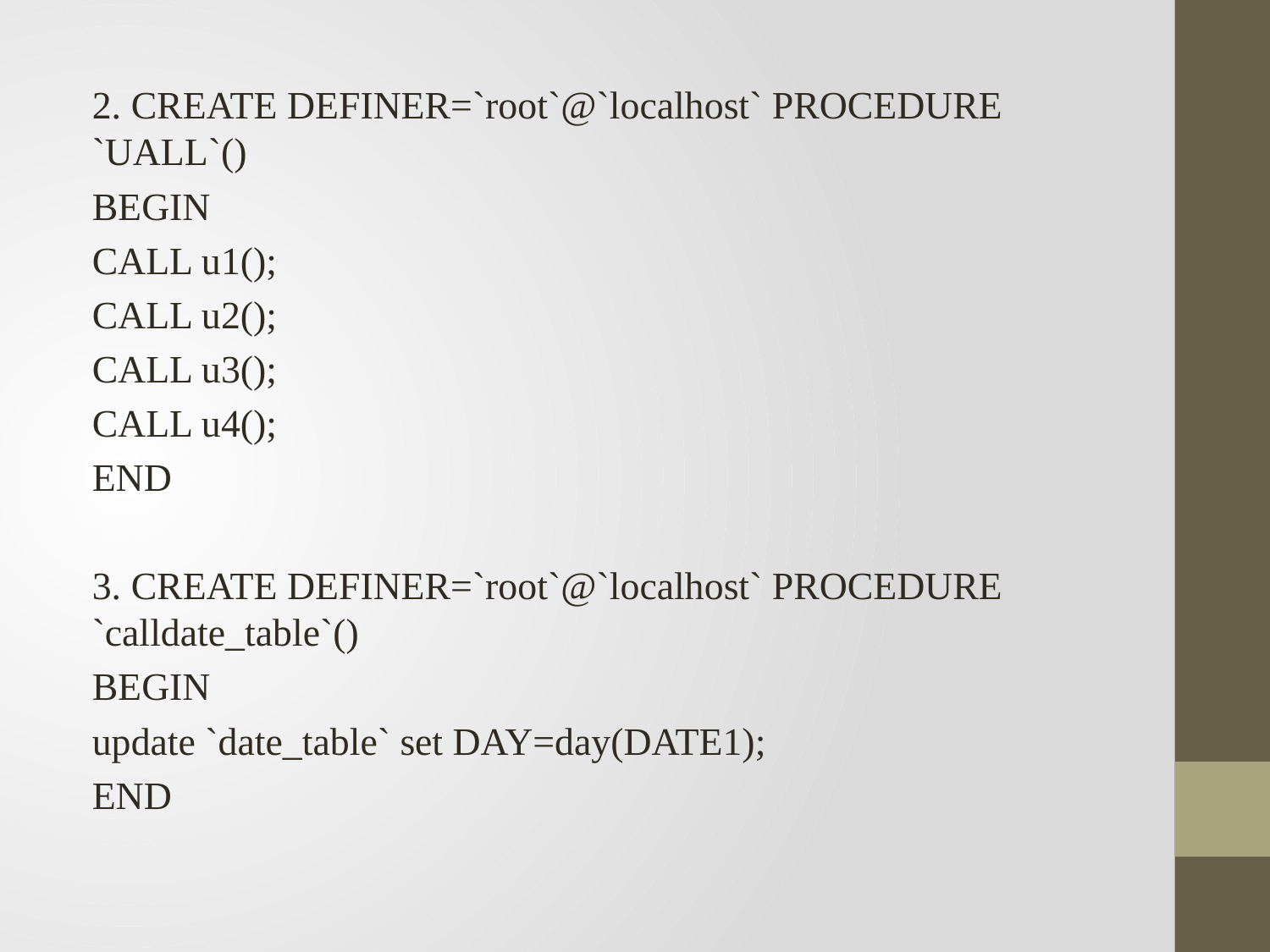

2. CREATE DEFINER=`root`@`localhost` PROCEDURE `UALL`()
BEGIN
CALL u1();
CALL u2();
CALL u3();
CALL u4();
END

3. CREATE DEFINER=`root`@`localhost` PROCEDURE `calldate_table`()
BEGIN
update `date_table` set DAY=day(DATE1);
END